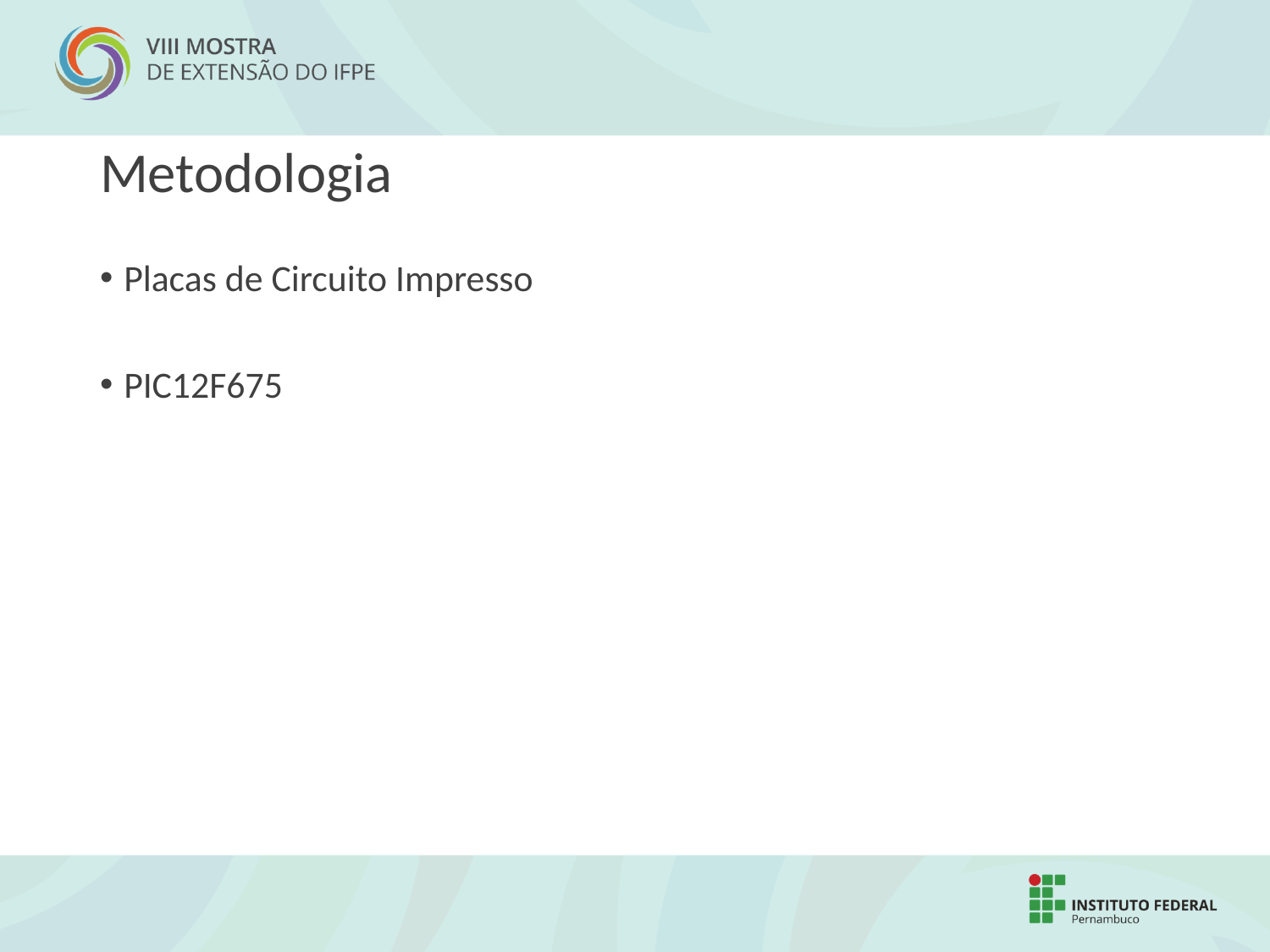

# Metodologia
Placas de Circuito Impresso

PIC12F675